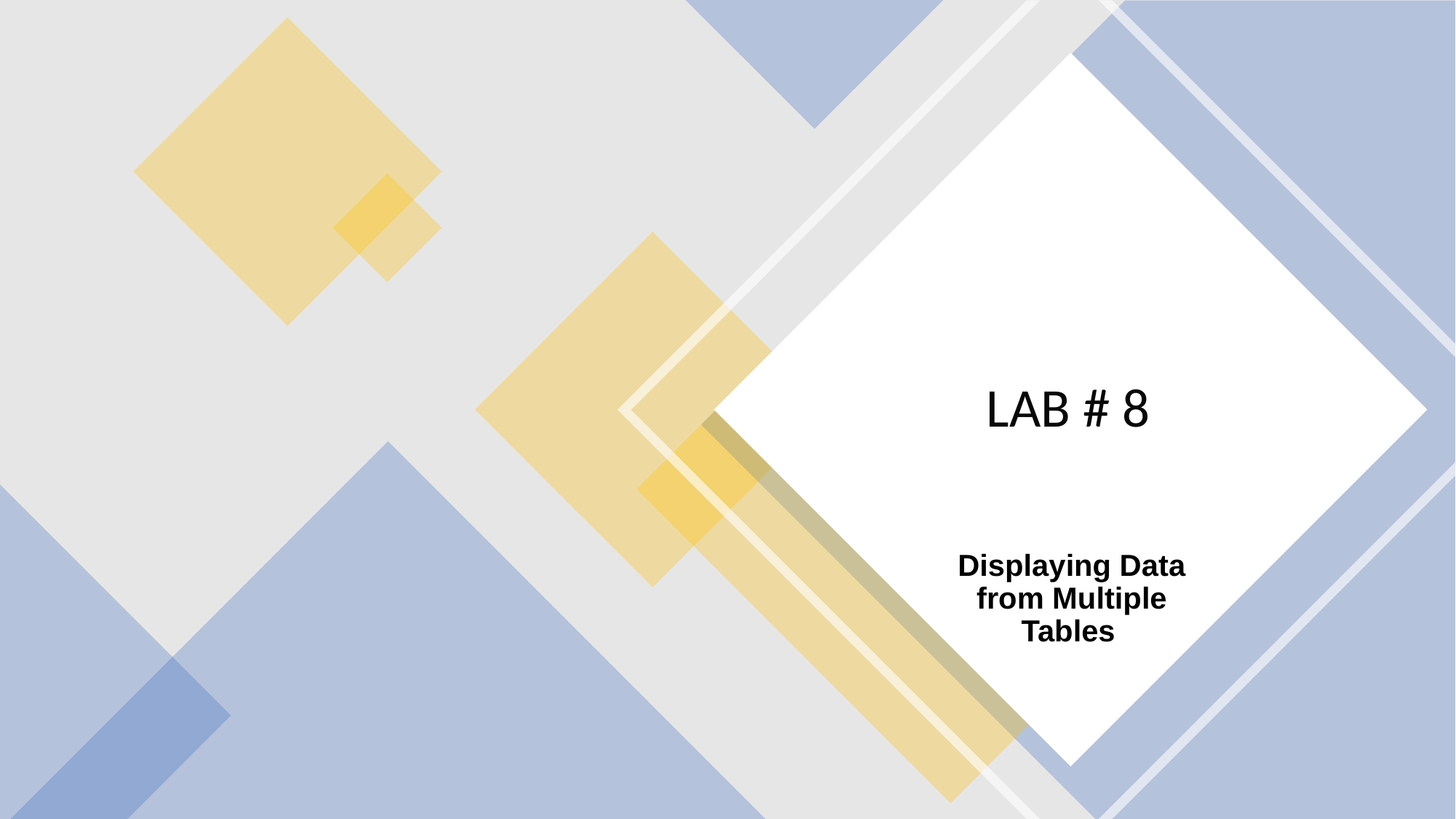

# LAB # 8

Displaying Data
from Multiple Tables